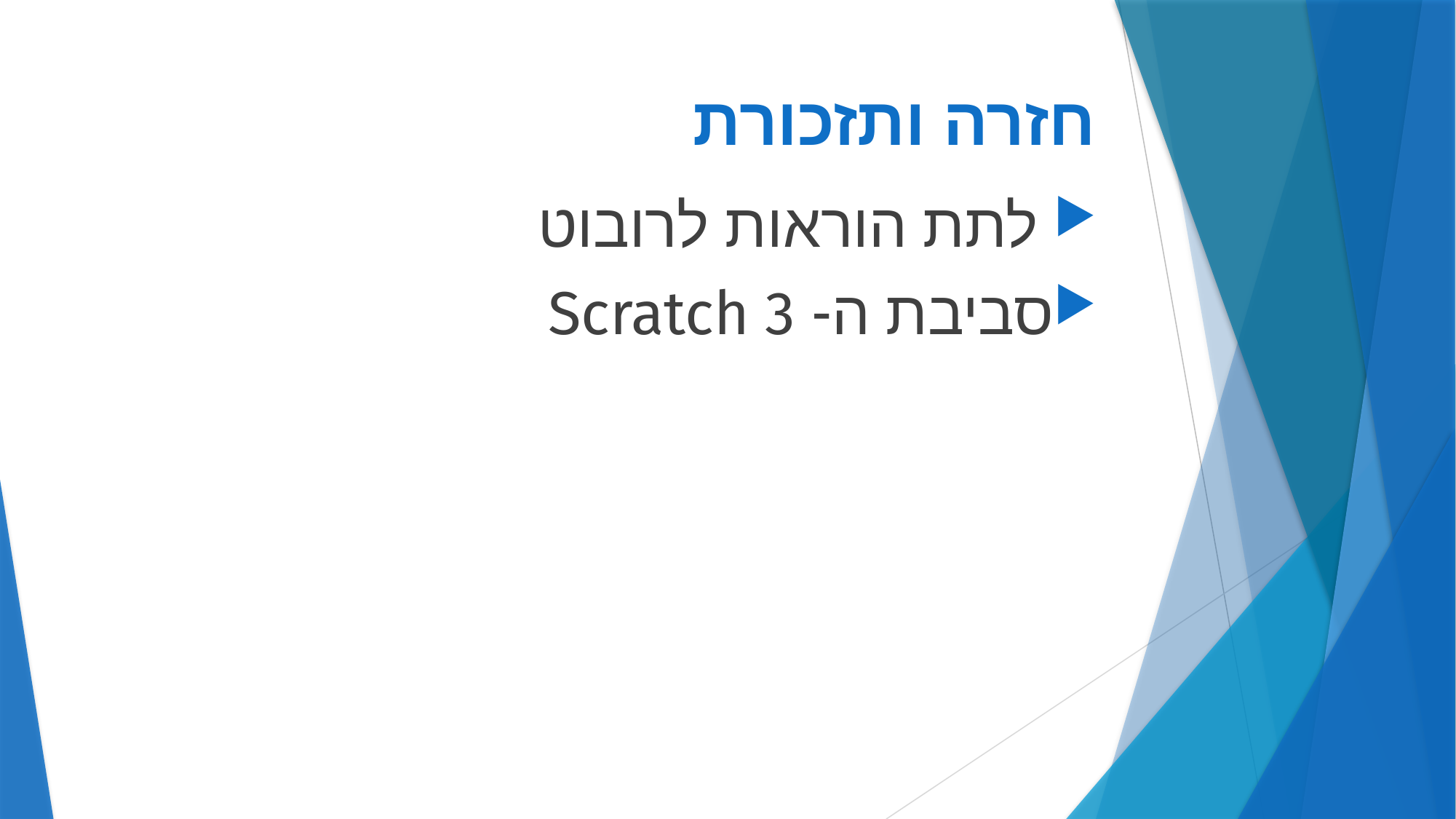

# חזרה ותזכורת
 לתת הוראות לרובוט
סביבת ה- Scratch 3